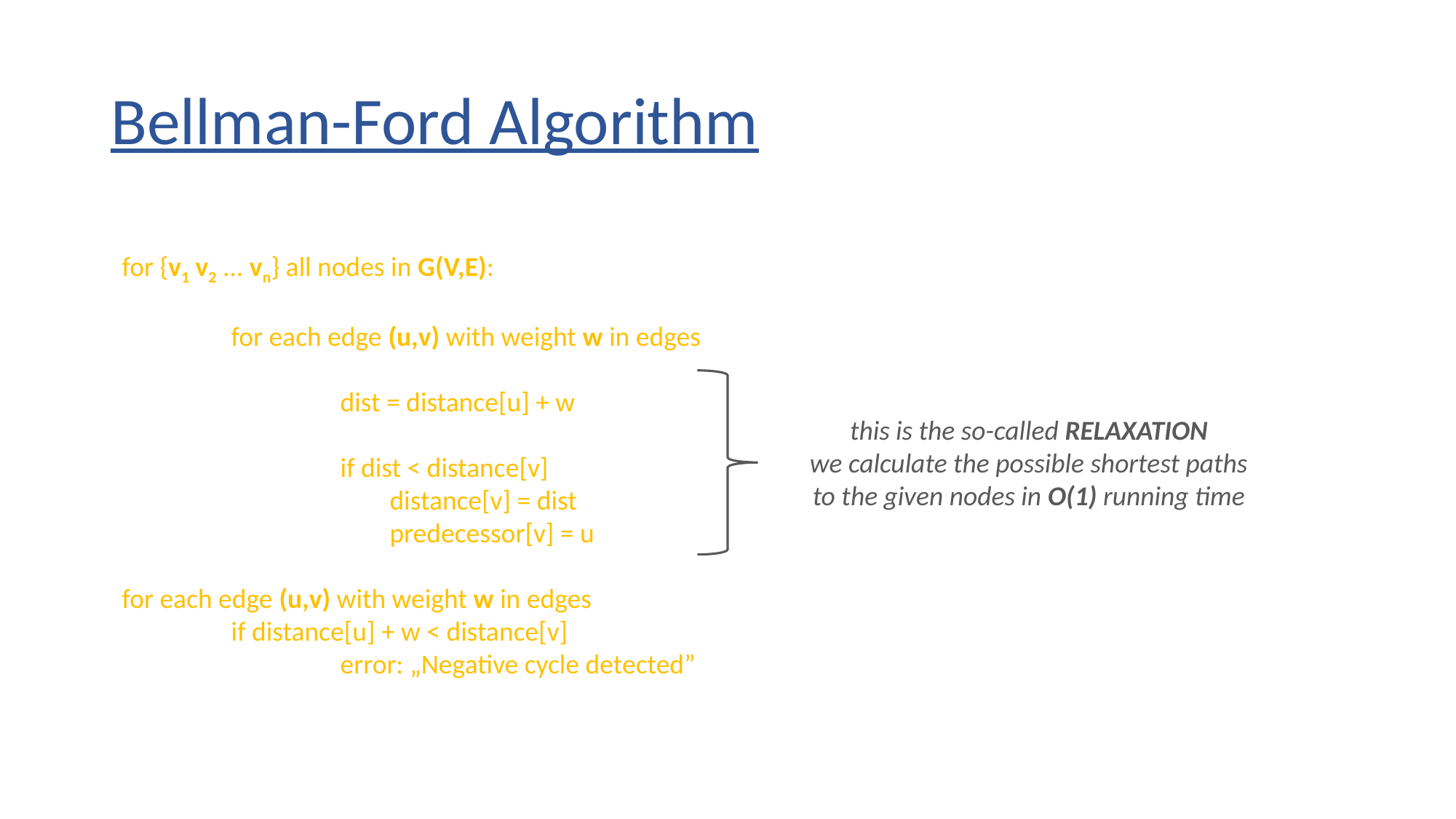

# Bellman-Ford Algorithm

	for {v1 v2 ... vn} all nodes in G(V,E):

		for each edge (u,v) with weight w in edges

			dist = distance[u] + w

			if dist < distance[v]
			        distance[v] = dist
			        predecessor[v] = u

	for each edge (u,v) with weight w in edges
		if distance[u] + w < distance[v]
			error: „Negative cycle detected”

this is the so-called RELAXATION
we calculate the possible shortest paths
to the given nodes in O(1) running time